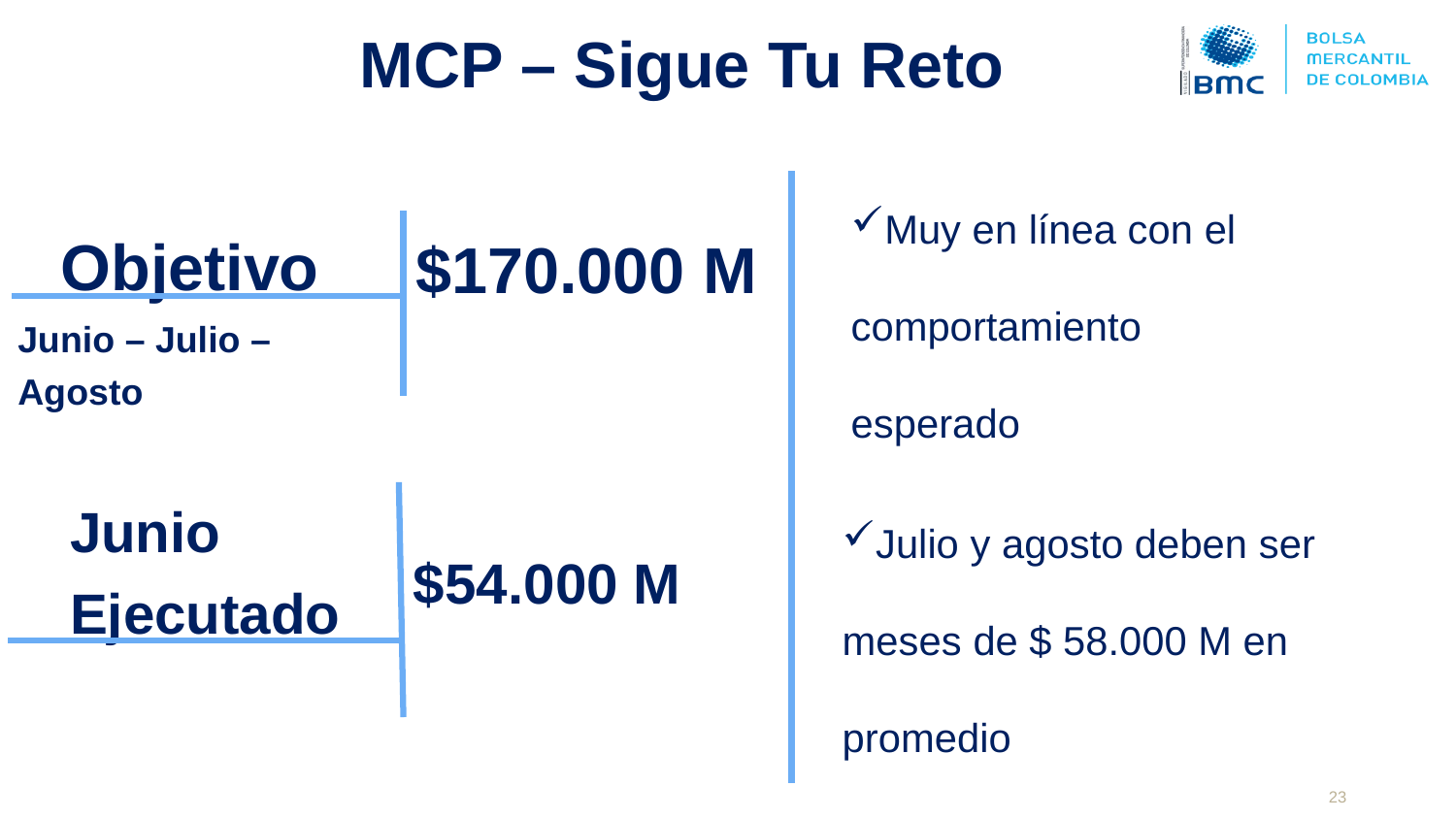

MCP – Sigue Tu Reto
Muy en línea con el comportamiento esperado
Objetivo
$170.000 M
Junio – Julio – Agosto

Julio y agosto deben ser meses de $ 58.000 M en promedio
Junio
Ejecutado
$54.000 M